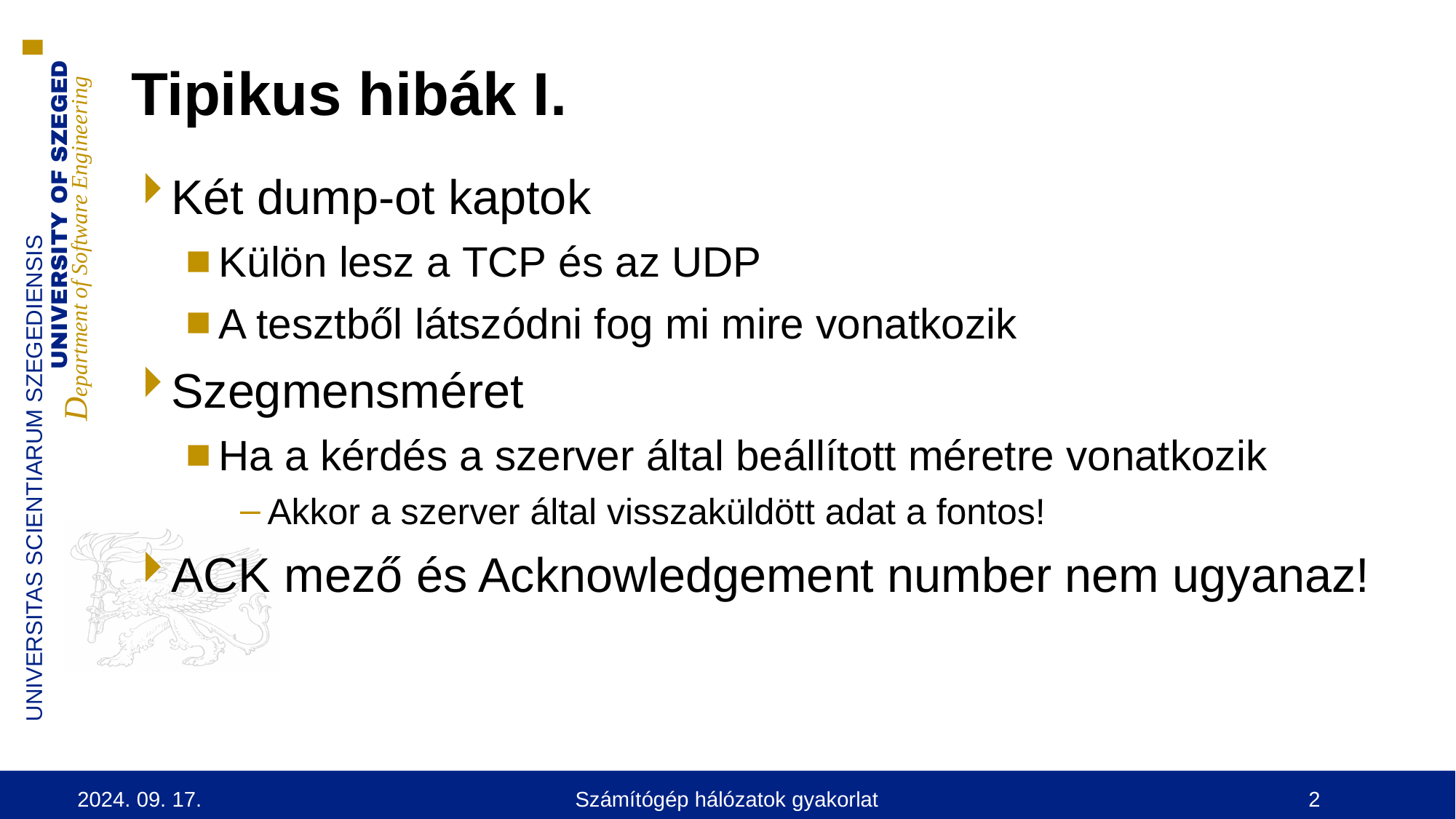

# Tipikus hibák I.
Két dump-ot kaptok
Külön lesz a TCP és az UDP
A tesztből látszódni fog mi mire vonatkozik
Szegmensméret
Ha a kérdés a szerver által beállított méretre vonatkozik
Akkor a szerver által visszaküldött adat a fontos!
ACK mező és Acknowledgement number nem ugyanaz!
2024. 09. 17.
Számítógép hálózatok gyakorlat
2